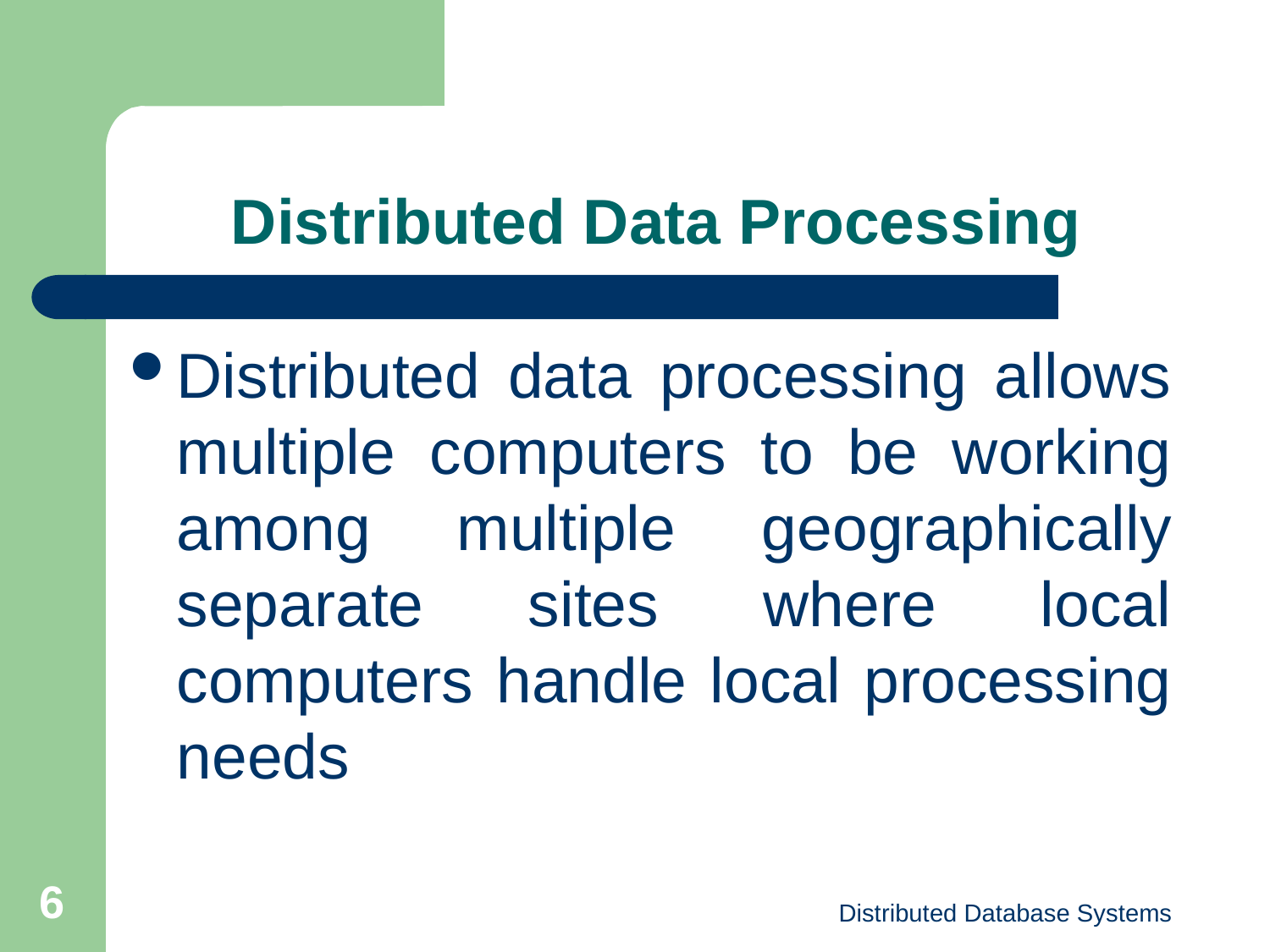

# Distributed Data Processing
Distributed data processing allows multiple computers to be working among multiple geographically separate sites where local computers handle local processing needs

6
Distributed Database Systems